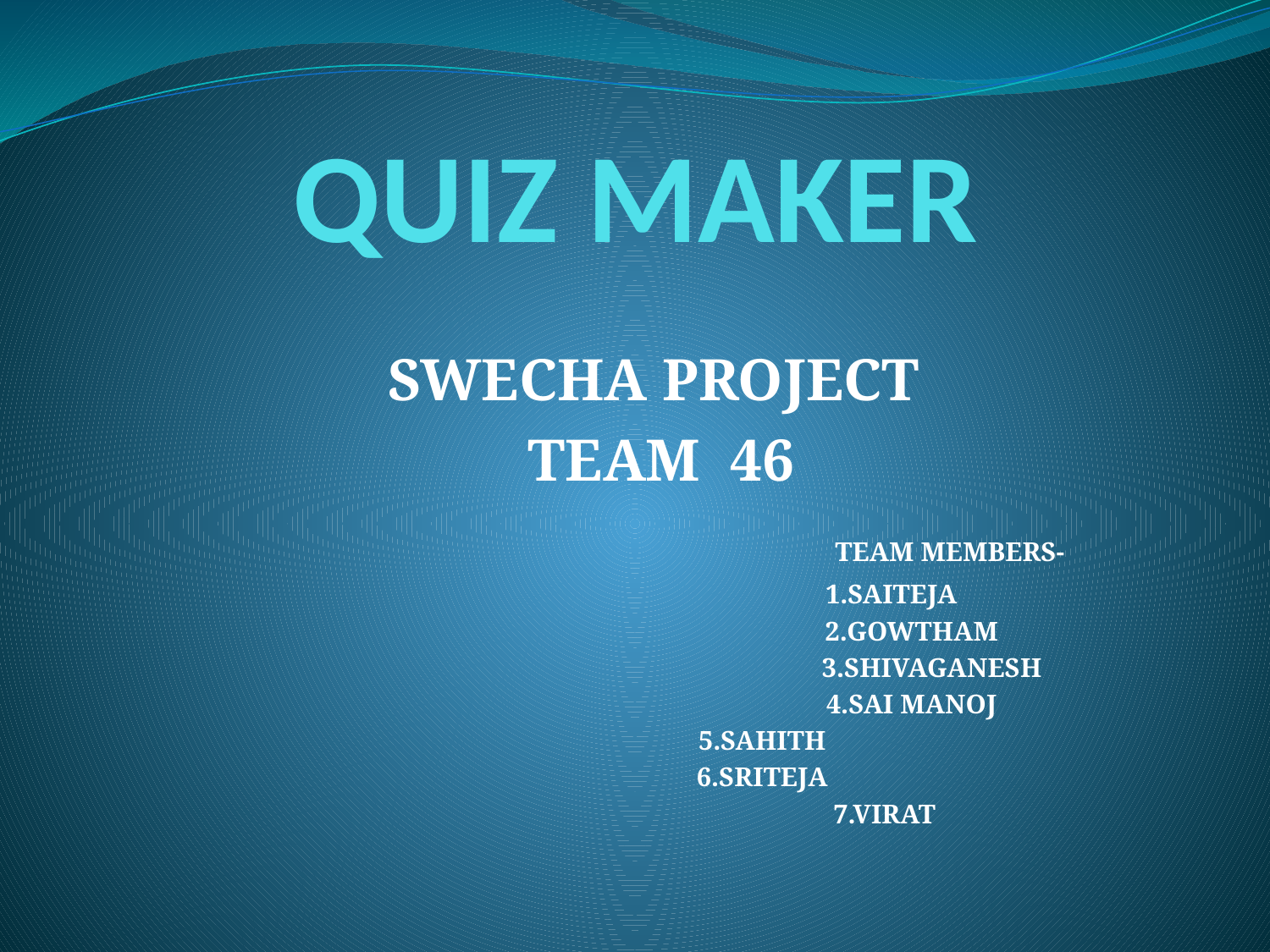

# QUIZ MAKER
SWECHA PROJECT
TEAM  46
                                       TEAM MEMBERS-
                                                                    1.SAITEJA
                                                                          2.GOWTHAM
                                                                                3.SHIVAGANESH
                                                                          4.SAI MANOJ
			                5.SAHITH
			                6.SRITEJA
                                                                  7.VIRAT